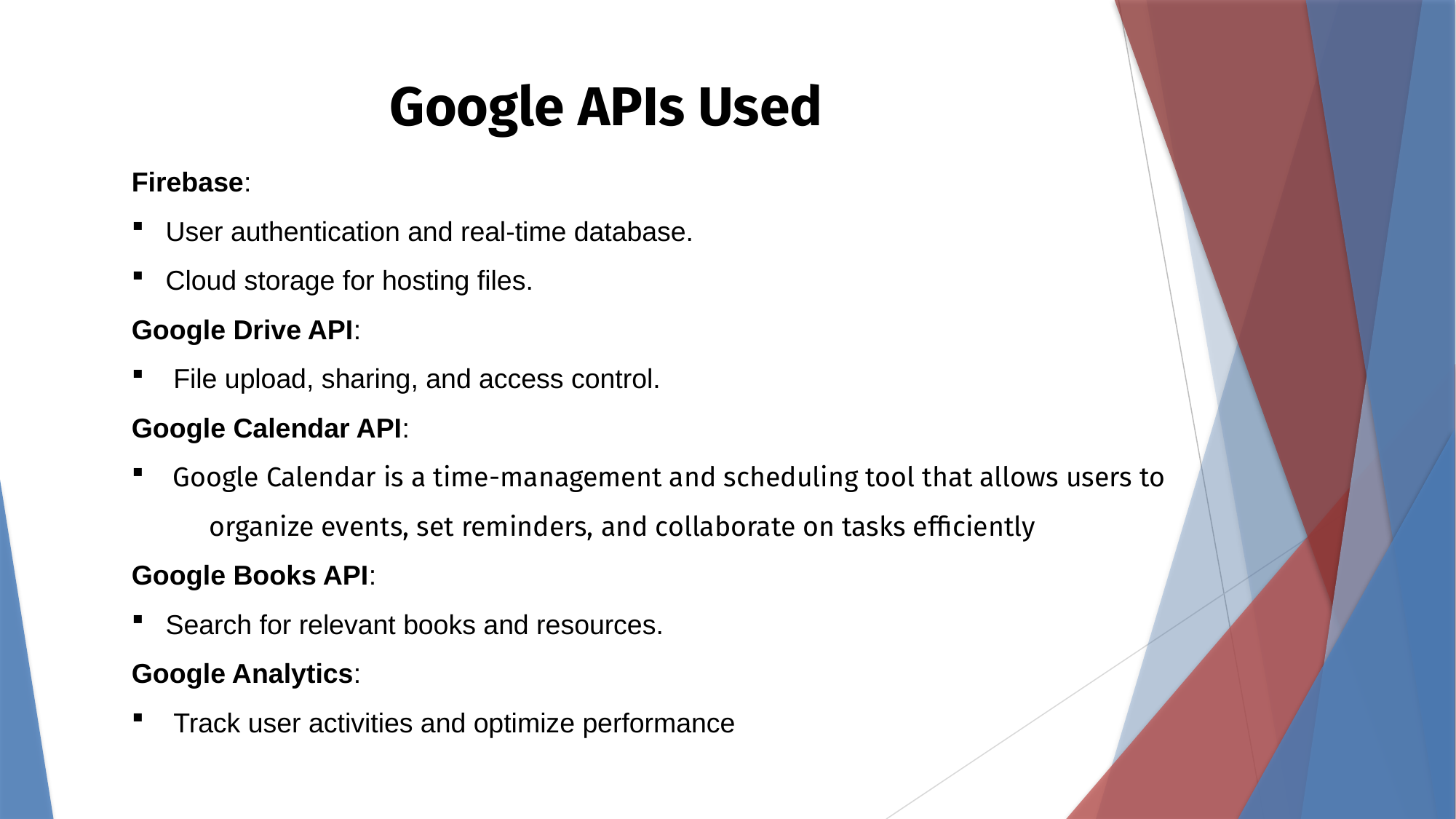

Google APIs Used
Firebase:
User authentication and real-time database.
Cloud storage for hosting files.
Google Drive API:
 File upload, sharing, and access control.
Google Calendar API:
 Google Calendar is a time-management and scheduling tool that allows users to             organize events, set reminders, and collaborate on tasks efficiently
Google Books API:
Search for relevant books and resources.
Google Analytics:
 Track user activities and optimize performance